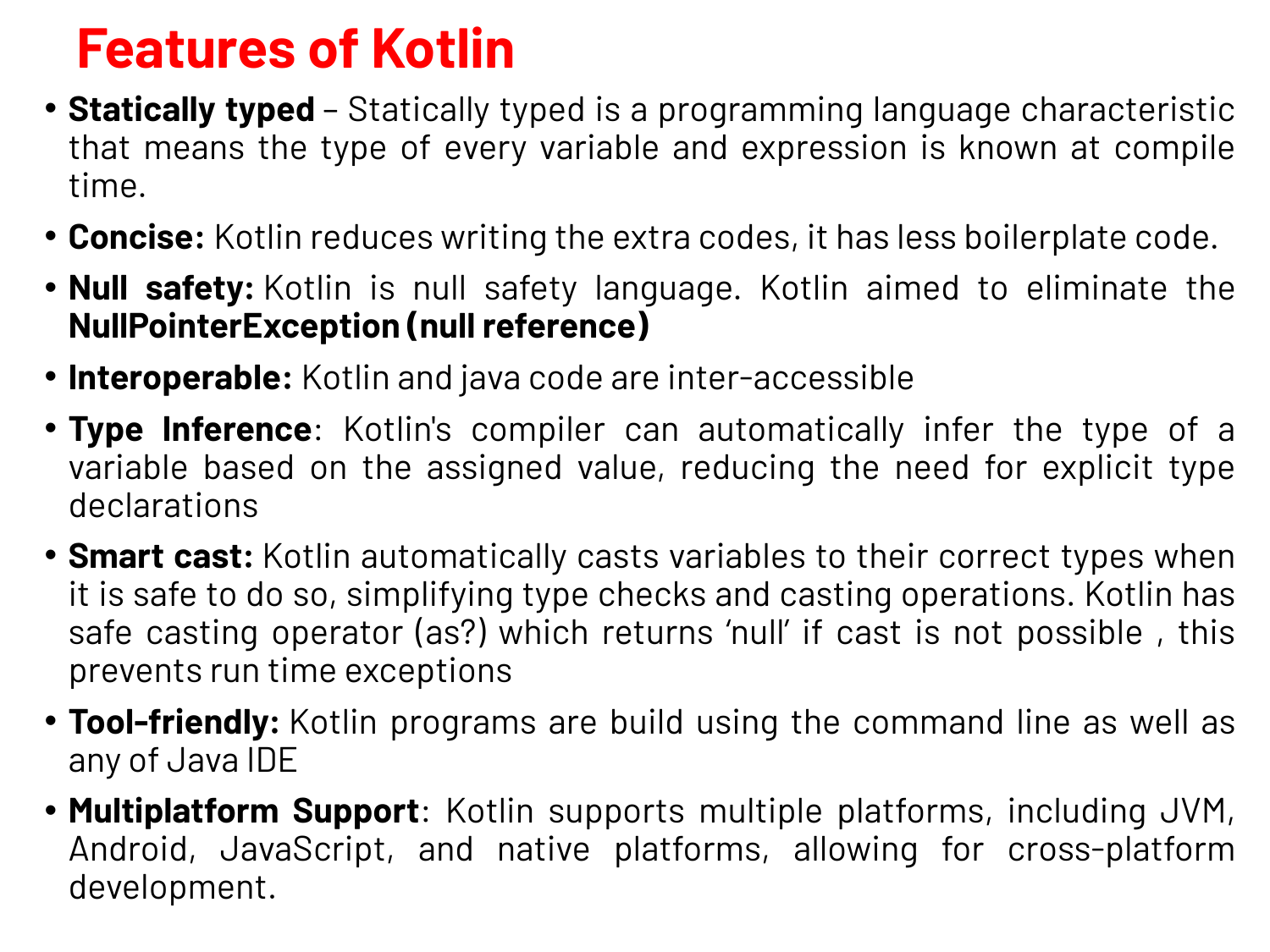

# Features of Kotlin
Statically typed – Statically typed is a programming language characteristic that means the type of every variable and expression is known at compile time.
Concise: Kotlin reduces writing the extra codes, it has less boilerplate code.
Null safety: Kotlin is null safety language. Kotlin aimed to eliminate the NullPointerException (null reference)
Interoperable: Kotlin and java code are inter-accessible
Type Inference: Kotlin's compiler can automatically infer the type of a variable based on the assigned value, reducing the need for explicit type declarations
Smart cast: Kotlin automatically casts variables to their correct types when it is safe to do so, simplifying type checks and casting operations. Kotlin has safe casting operator (as?) which returns ‘null’ if cast is not possible , this prevents run time exceptions
Tool-friendly: Kotlin programs are build using the command line as well as any of Java IDE
Multiplatform Support: Kotlin supports multiple platforms, including JVM, Android, JavaScript, and native platforms, allowing for cross-platform development.